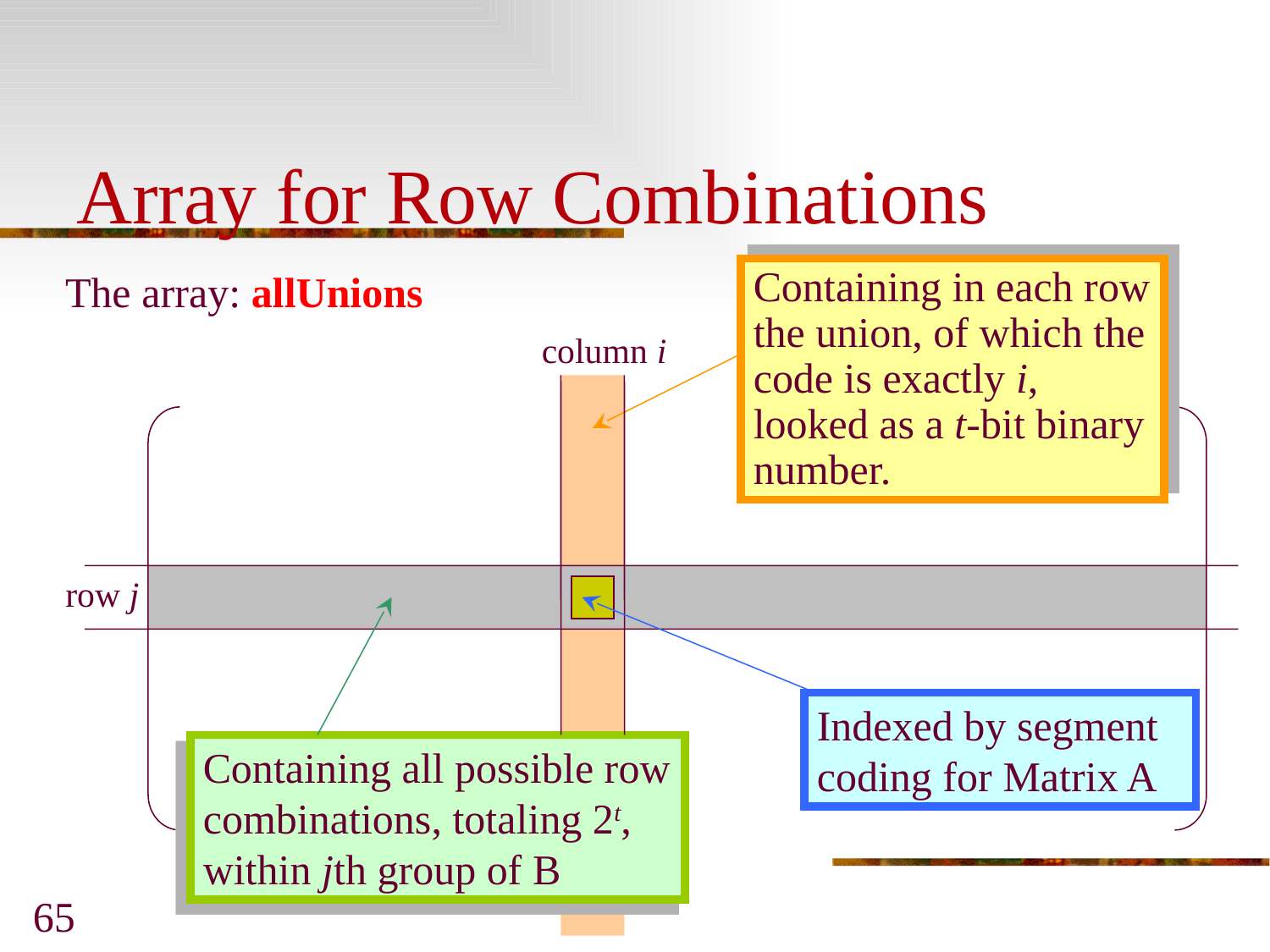

# Array for Row Combinations
The array: allUnions
Containing in each row the union, of which the code is exactly i, looked as a t-bit binary number.
column i

row j

Indexed by segment coding for Matrix A
Containing all possible row combinations, totaling 2t, within jth group of B
65